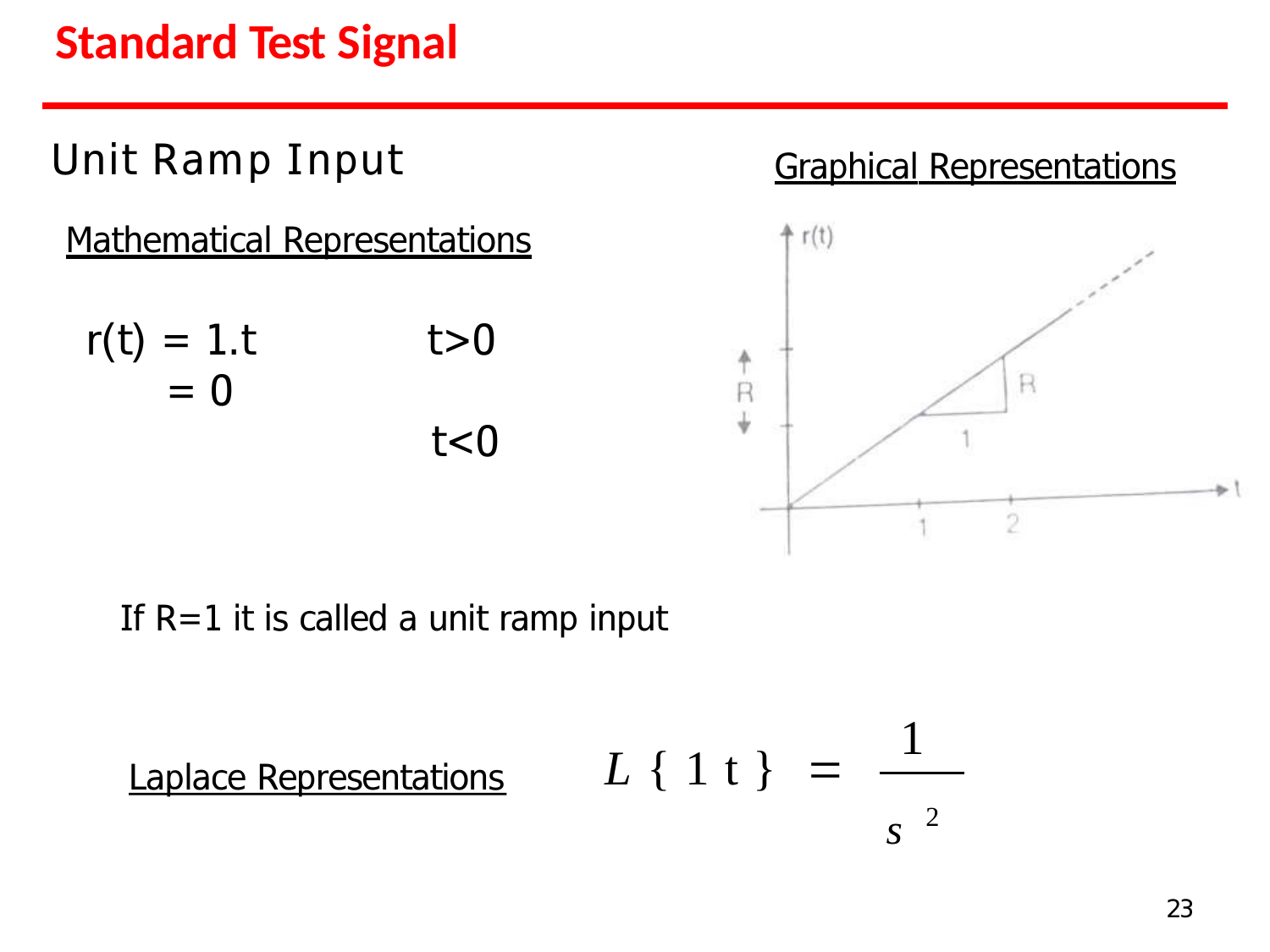

# Standard Test Signal

Unit Ramp Input
Mathematical Representations
Graphical Representations

r(t) = 1.t
= 0
t>0  t<0
If R=1 it is called a unit ramp input
1
L{1t} =
s2
Laplace Representations

23